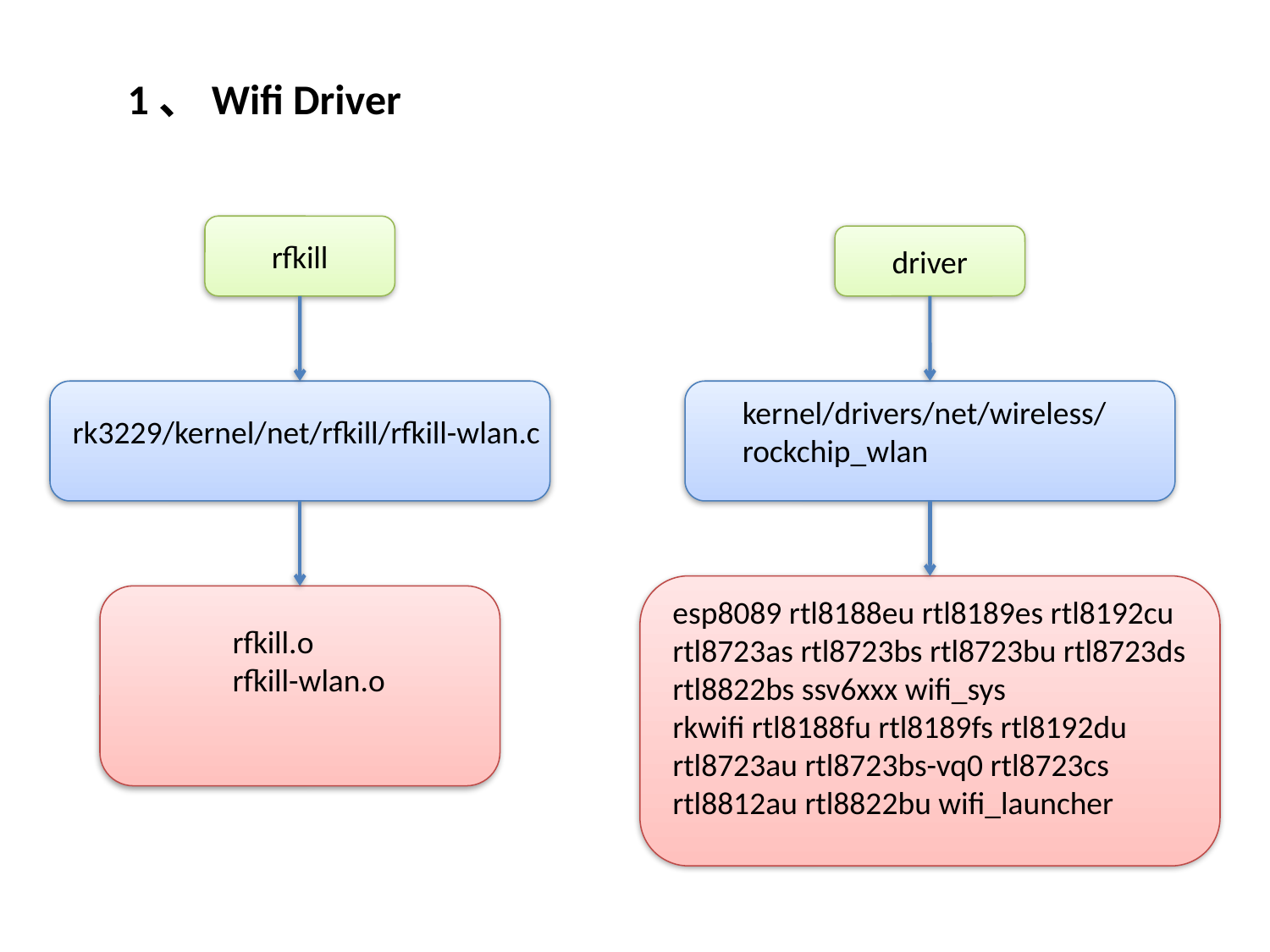

1、Wifi Driver
rfkill
driver

kernel/drivers/net/wireless/rockchip_wlan

rk3229/kernel/net/rfkill/rfkill-wlan.c

esp8089 rtl8188eu rtl8189es rtl8192cu rtl8723as rtl8723bs rtl8723bu rtl8723ds rtl8822bs ssv6xxx wifi_sys
rkwifi rtl8188fu rtl8189fs rtl8192du rtl8723au rtl8723bs-vq0 rtl8723cs rtl8812au rtl8822bu wifi_launcher
rfkill.o
rfkill-wlan.o